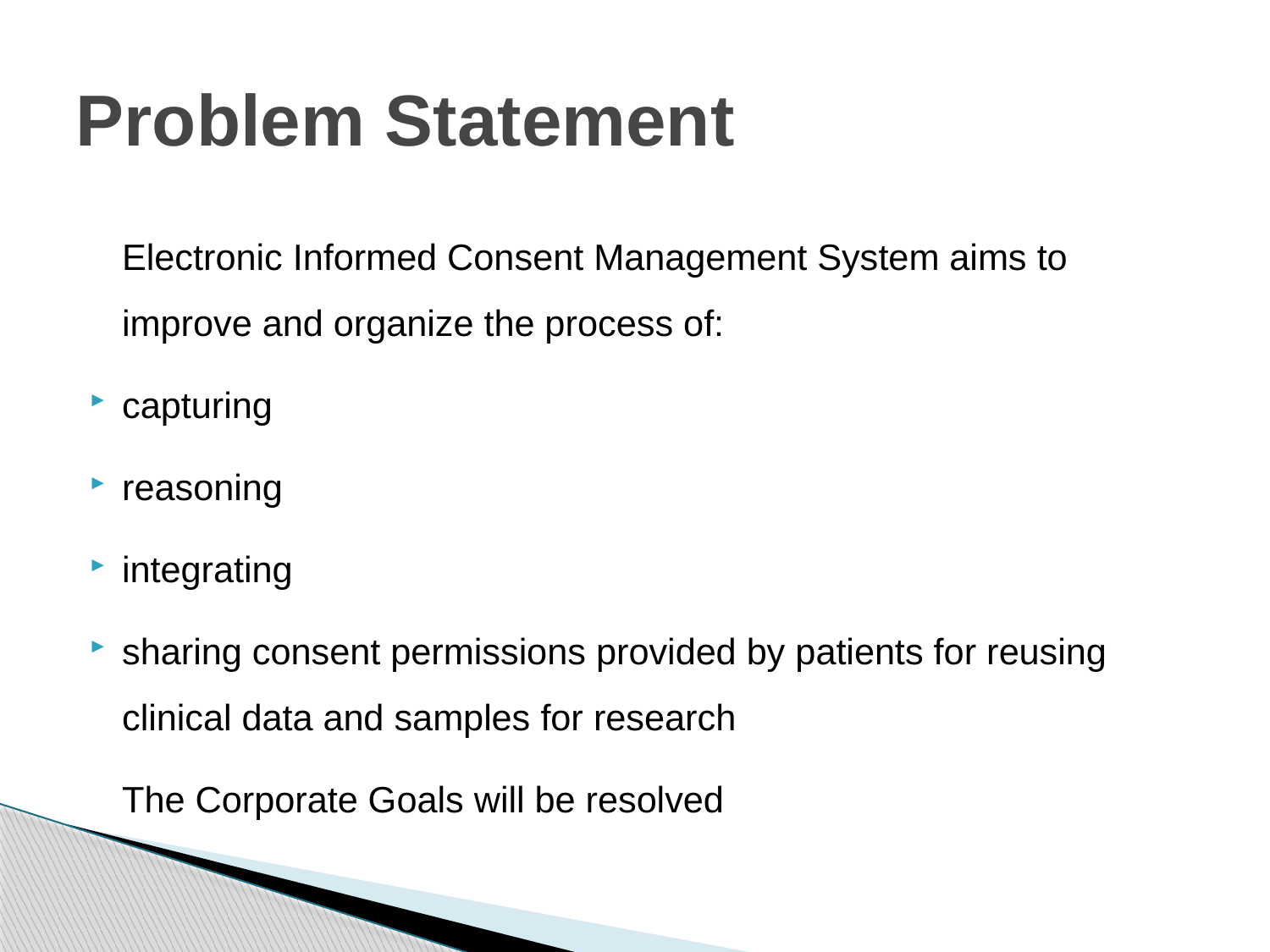

# Problem Statement
	Electronic Informed Consent Management System aims to improve and organize the process of:
capturing
reasoning
integrating
sharing consent permissions provided by patients for reusing clinical data and samples for research
	The Corporate Goals will be resolved